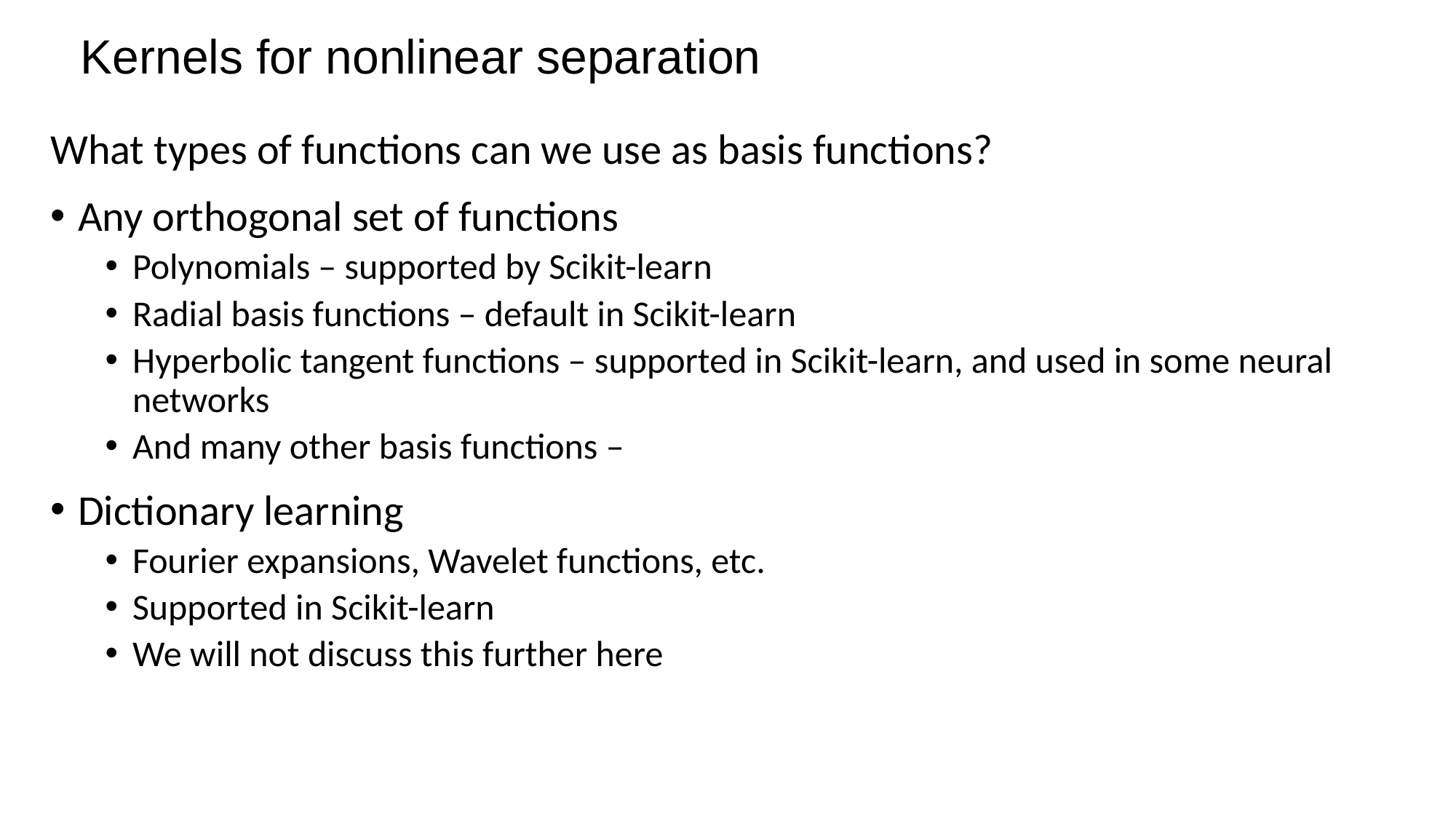

# Kernels for nonlinear separation
What types of functions can we use as basis functions?
Any orthogonal set of functions
Polynomials – supported by Scikit-learn
Radial basis functions – default in Scikit-learn
Hyperbolic tangent functions – supported in Scikit-learn, and used in some neural networks
And many other basis functions –
Dictionary learning
Fourier expansions, Wavelet functions, etc.
Supported in Scikit-learn
We will not discuss this further here